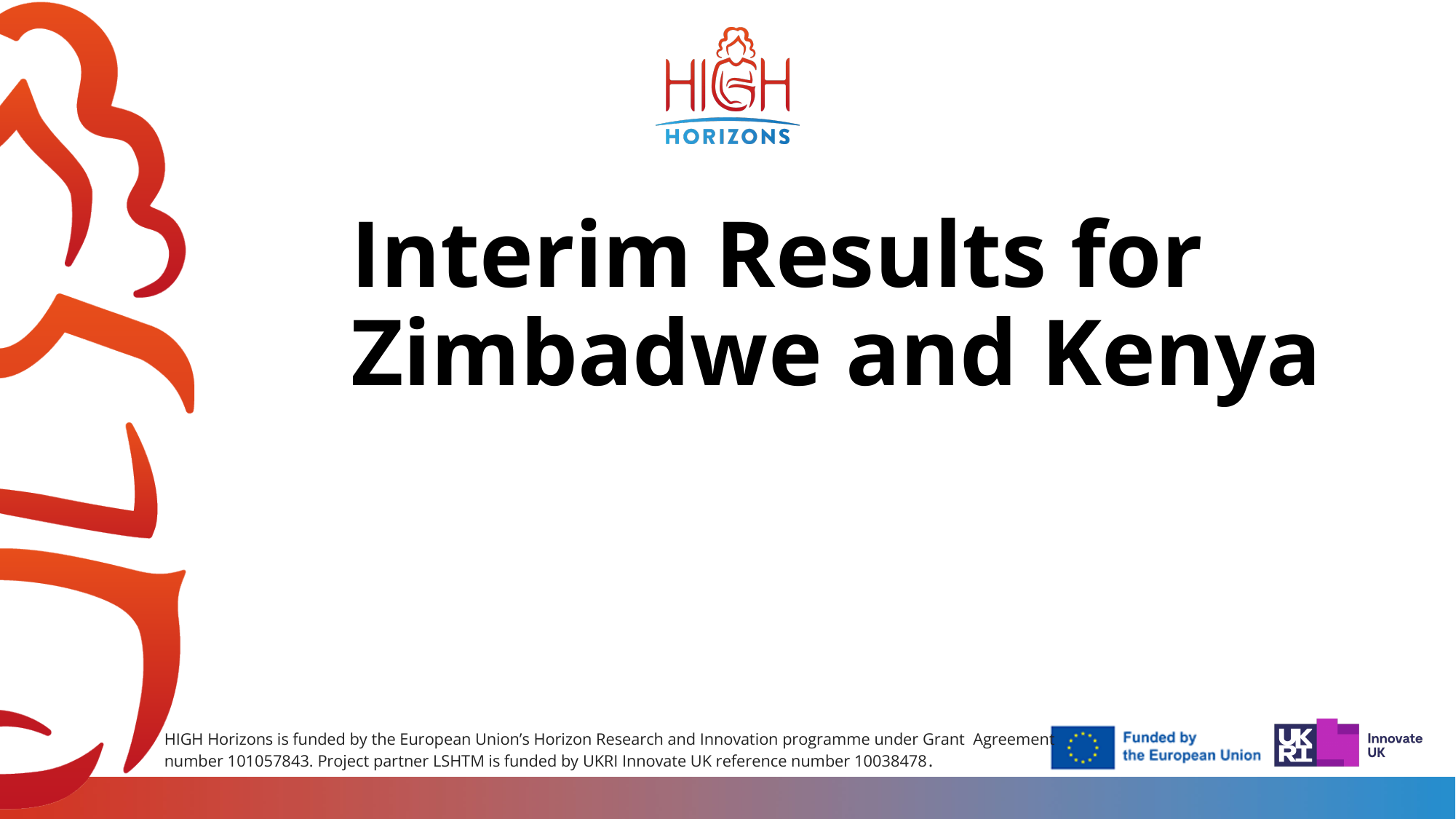

# Interim Results for Zimbadwe and Kenya